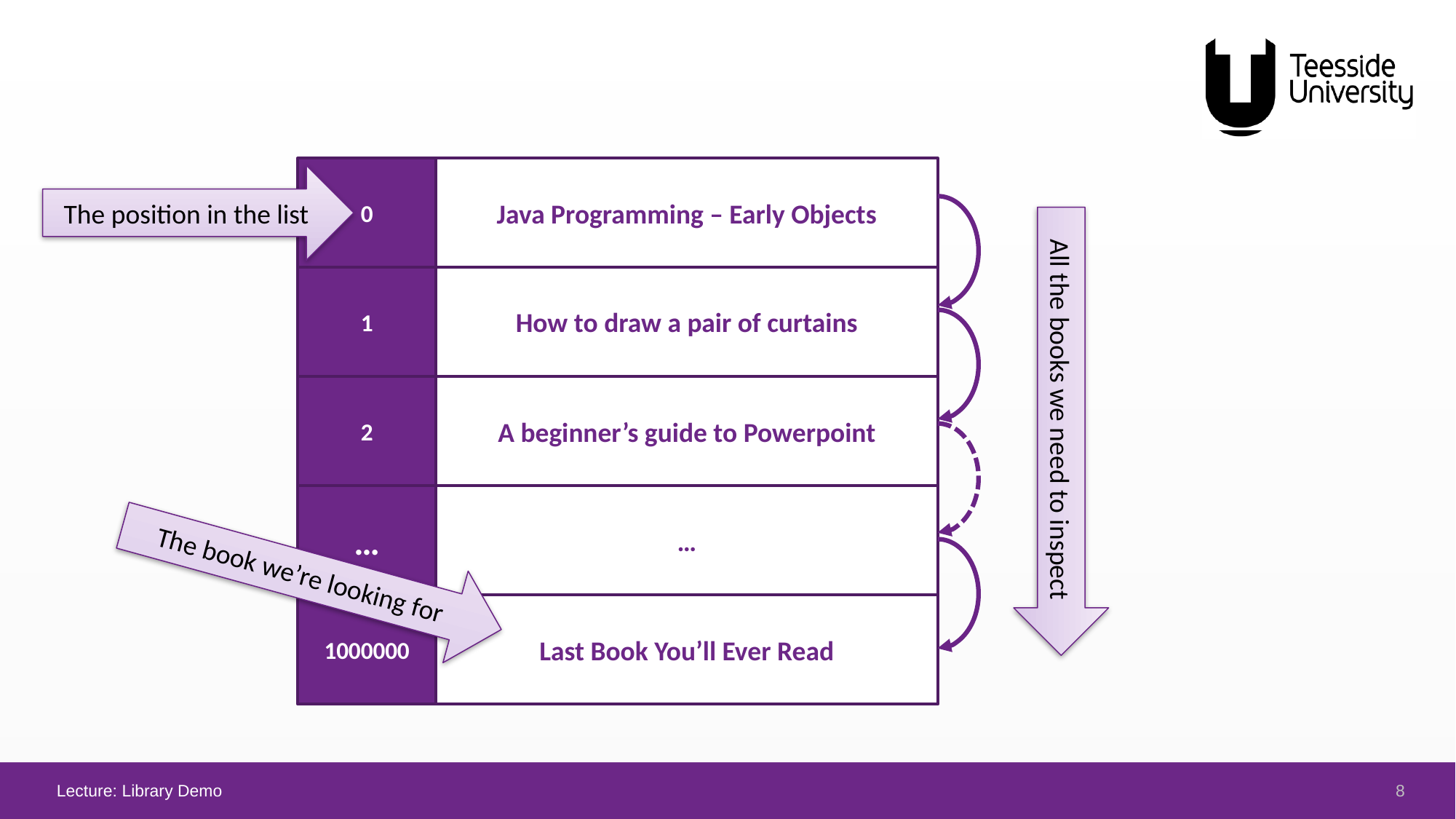

#
0
Java Programming – Early Objects
How to draw a pair of curtains
1
2
A beginner’s guide to Powerpoint
…
…
1000000
Last Book You’ll Ever Read
The position in the list

All the books we need to inspect

The book we’re looking for

8
Lecture: Library Demo